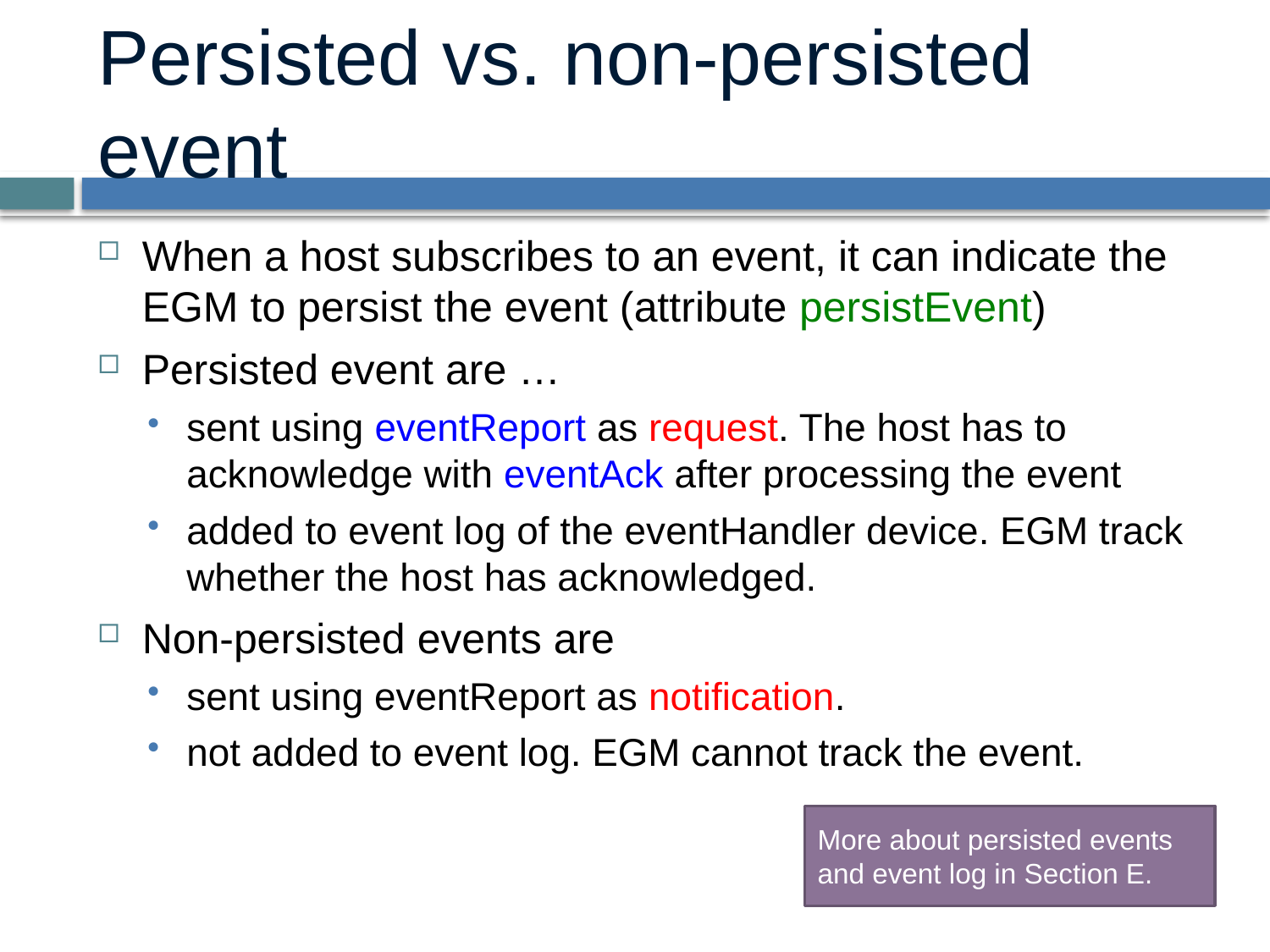

# Persisted vs. non-persisted event
69
When a host subscribes to an event, it can indicate the EGM to persist the event (attribute persistEvent)
Persisted event are …
sent using eventReport as request. The host has to acknowledge with eventAck after processing the event
added to event log of the eventHandler device. EGM track whether the host has acknowledged.
Non-persisted events are
sent using eventReport as notification.
not added to event log. EGM cannot track the event.
More about persisted events and event log in Section E.